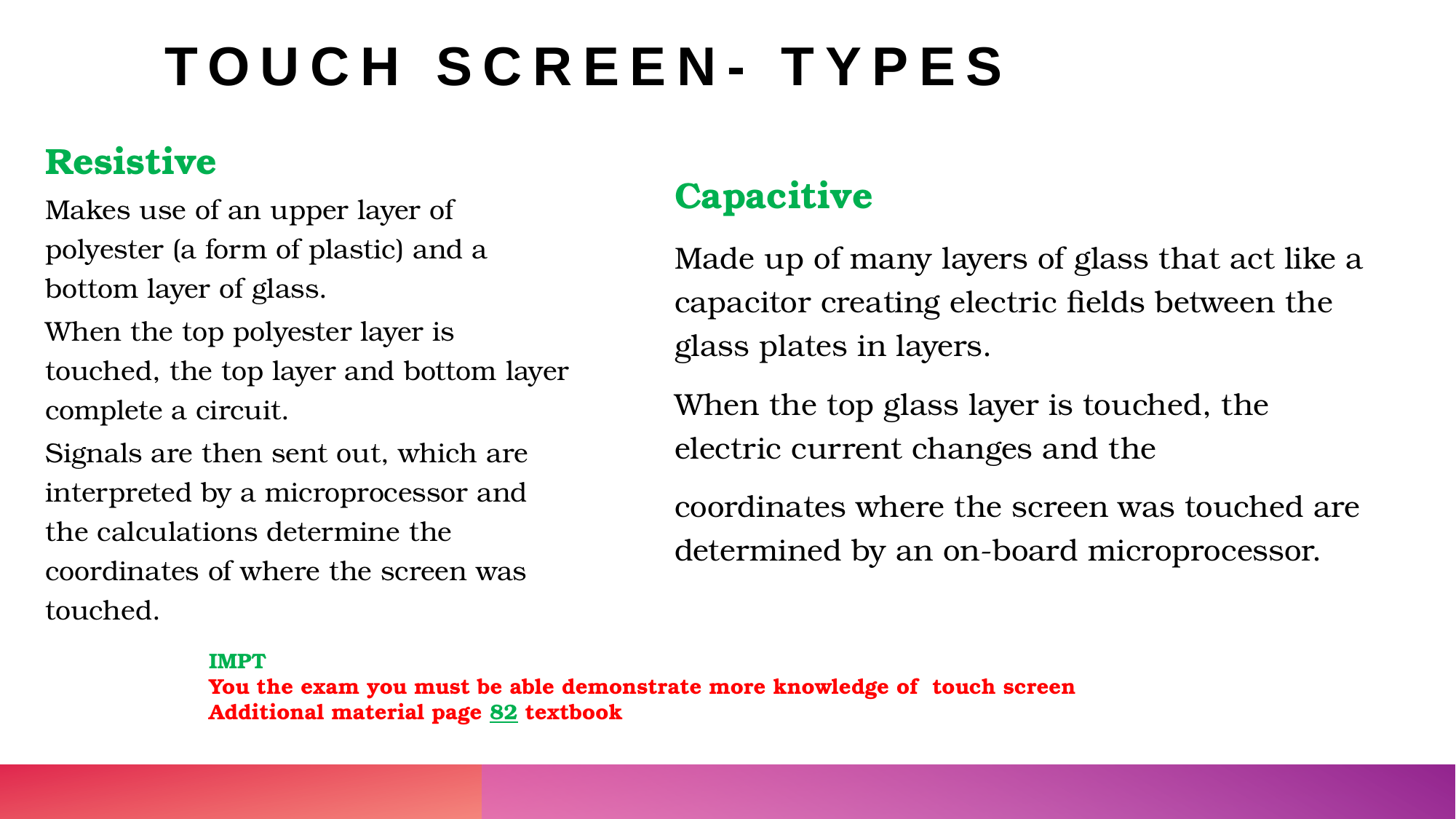

# Touch Screen- types
Resistive
Makes use of an upper layer of polyester (a form of plastic) and a bottom layer of glass.
When the top polyester layer is touched, the top layer and bottom layer complete a circuit.
Signals are then sent out, which are interpreted by a microprocessor and the calculations determine the coordinates of where the screen was touched.

Capacitive
Made up of many layers of glass that act like a capacitor creating electric fields between the glass plates in layers.
When the top glass layer is touched, the electric current changes and the
coordinates where the screen was touched are determined by an on-board microprocessor.
IMPT
You the exam you must be able demonstrate more knowledge of  touch screen
Additional material page 82 textbook